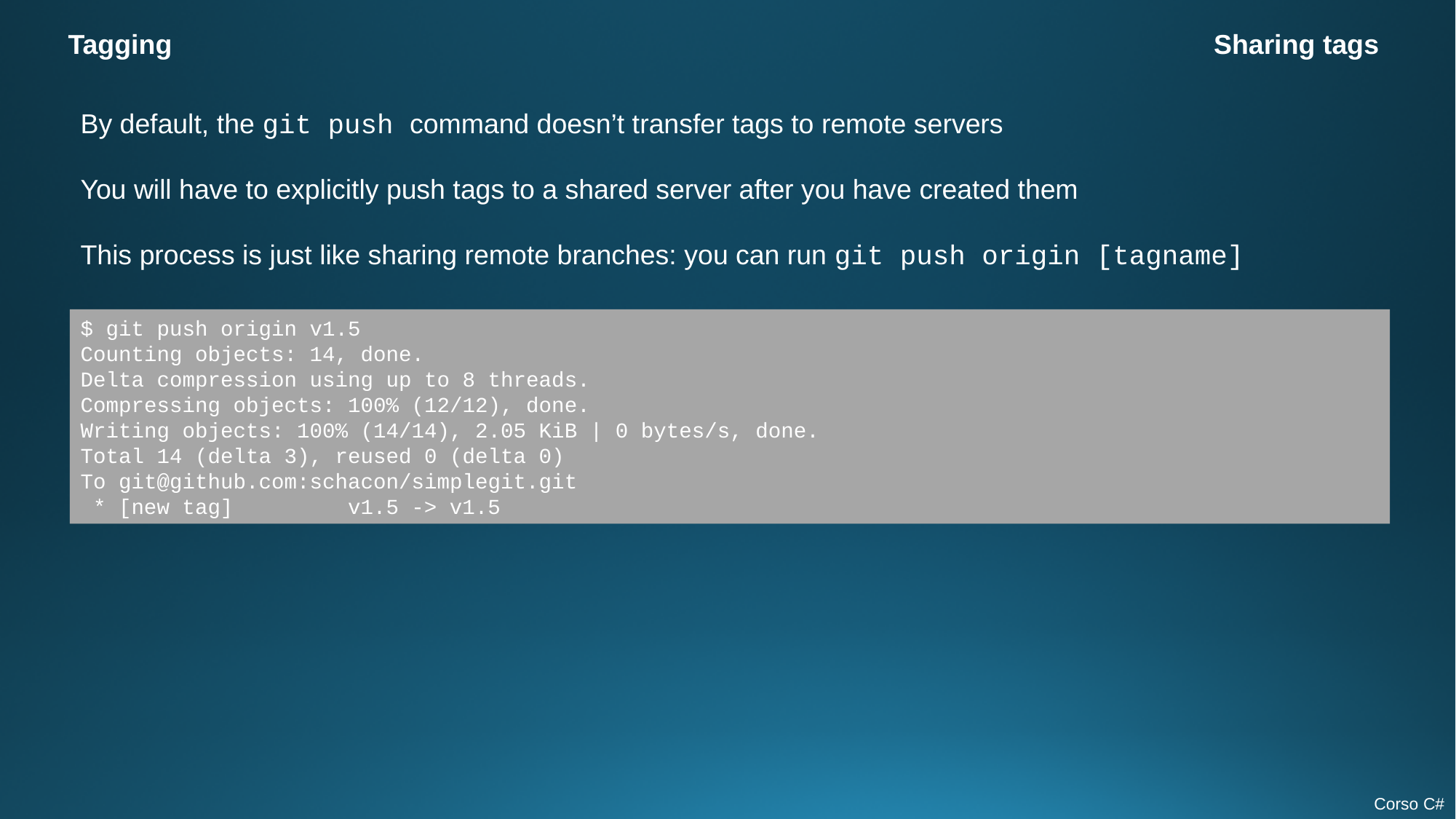

Tagging
Sharing tags
By default, the git push command doesn’t transfer tags to remote servers

You will have to explicitly push tags to a shared server after you have created them

This process is just like sharing remote branches: you can run git push origin [tagname]
$ git push origin v1.5
Counting objects: 14, done.
Delta compression using up to 8 threads.
Compressing objects: 100% (12/12), done.
Writing objects: 100% (14/14), 2.05 KiB | 0 bytes/s, done.
Total 14 (delta 3), reused 0 (delta 0)
To git@github.com:schacon/simplegit.git
 * [new tag]         v1.5 -> v1.5
Corso C#